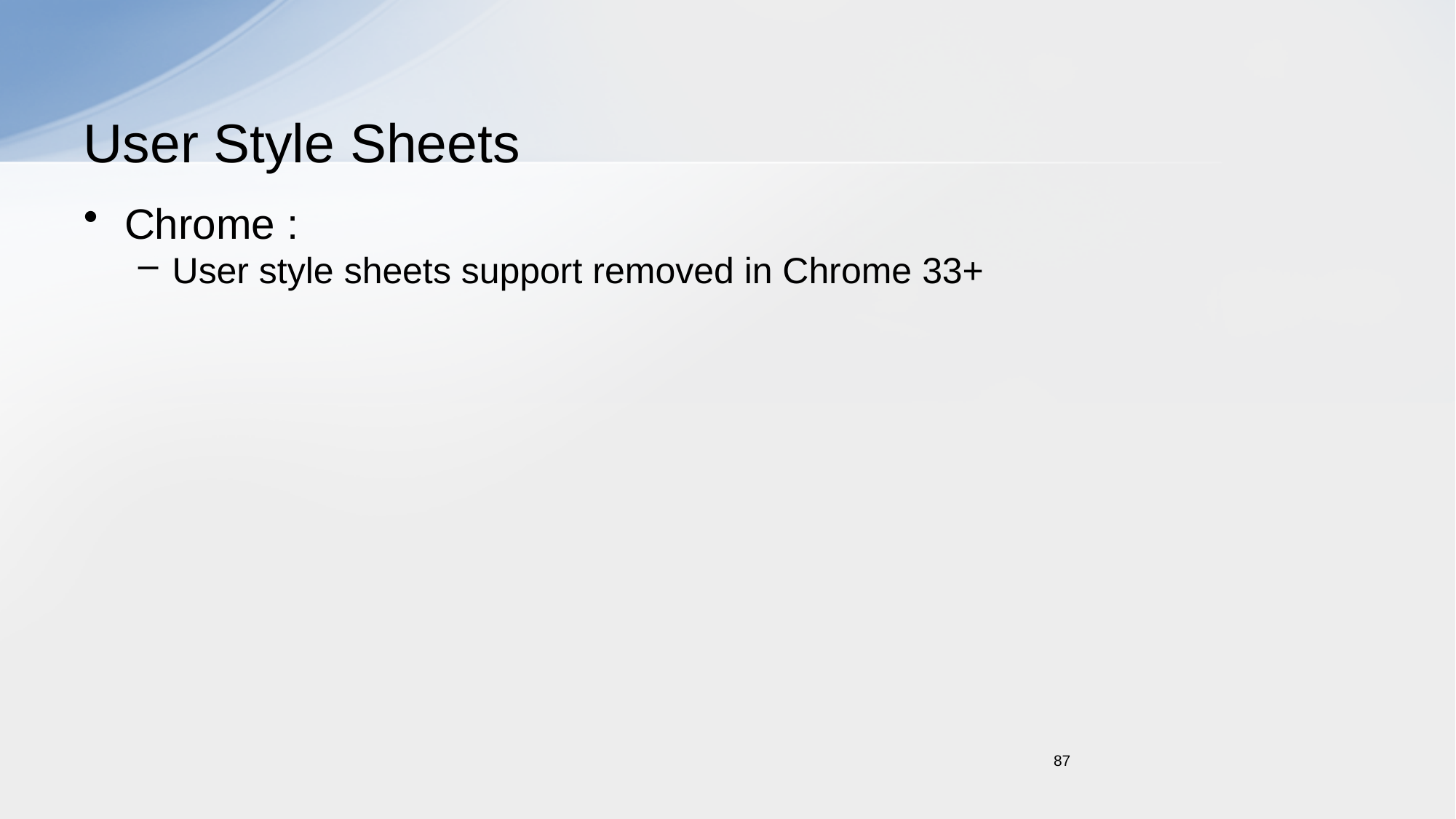

# User Style Sheets
Chrome :
User style sheets support removed in Chrome 33+

87